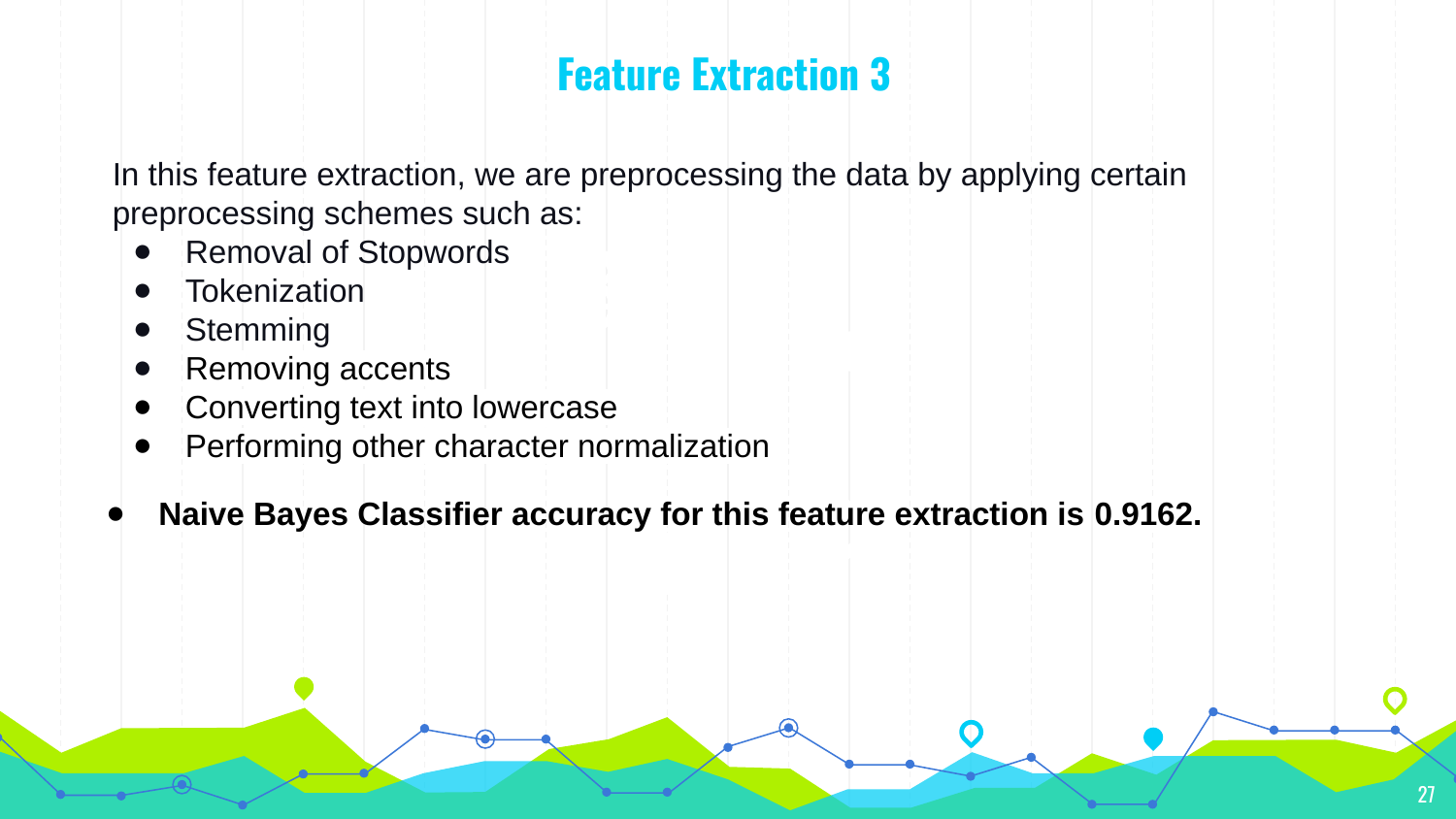

# Feature Extraction 3
In this feature extraction, we are preprocessing the data by applying certain preprocessing schemes such as:
Removal of Stopwords
Tokenization
Stemming
Removing accents
Converting text into lowercase
Performing other character normalization

Naive Bayes Classifier accuracy for this feature extraction is 0.9162.

27